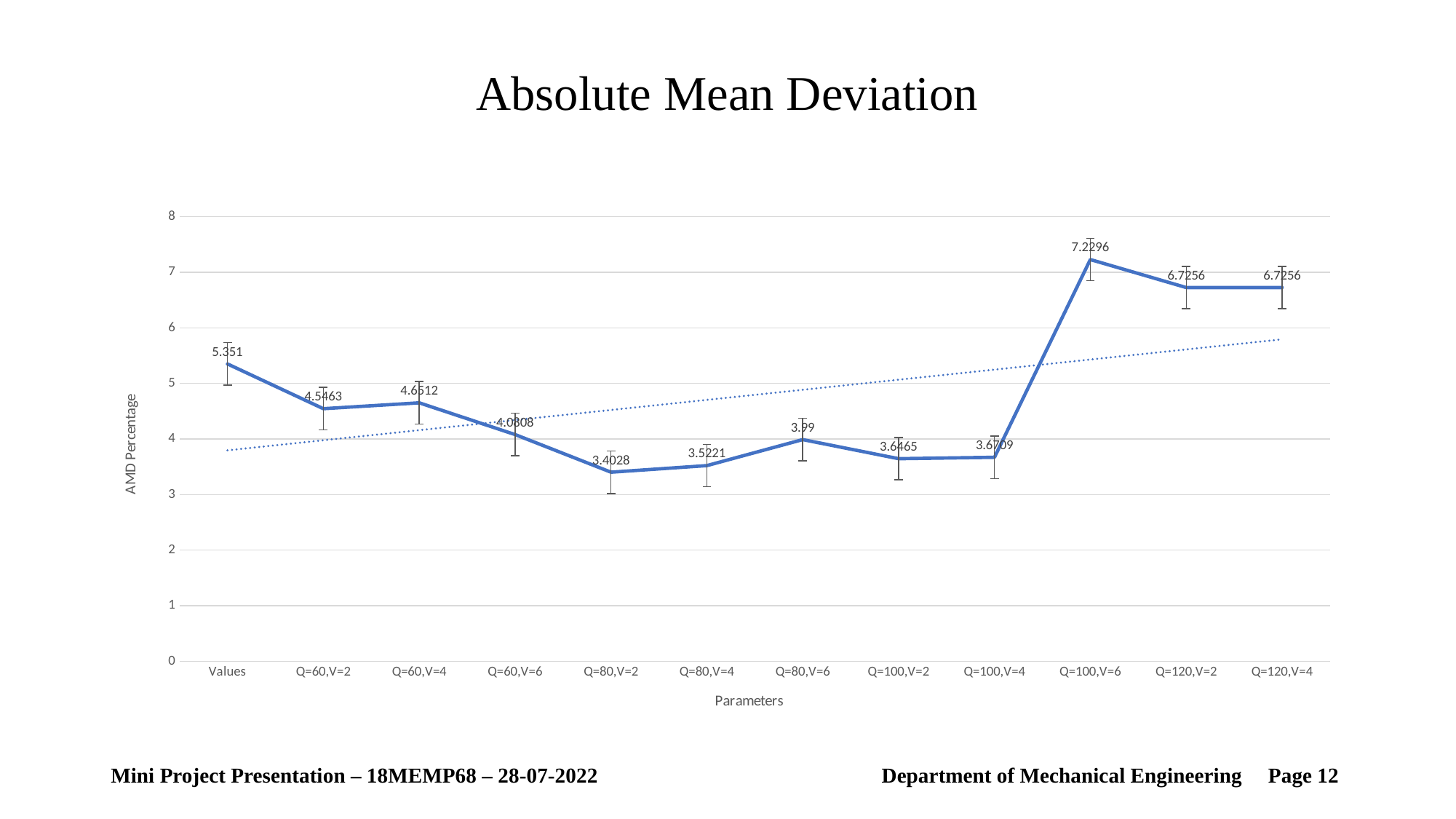

# Absolute Mean Deviation

### Chart

| Category |  |
|---|---|
| Values | 5.351 |
| Q=60,V=2 | 4.5463 |
| Q=60,V=4 | 4.6512 |
| Q=60,V=6 | 4.0808 |
| Q=80,V=2 | 3.4028 |
| Q=80,V=4 | 3.5221 |
| Q=80,V=6 | 3.99 |
| Q=100,V=2 | 3.6465 |
| Q=100,V=4 | 3.6709 |
| Q=100,V=6 | 7.2296 |
| Q=120,V=2 | 6.7256 |
| Q=120,V=4 | 6.7256 |
Mini Project Presentation – 18MEMP68 – 28-07-2022		                      Department of Mechanical Engineering     Page 12